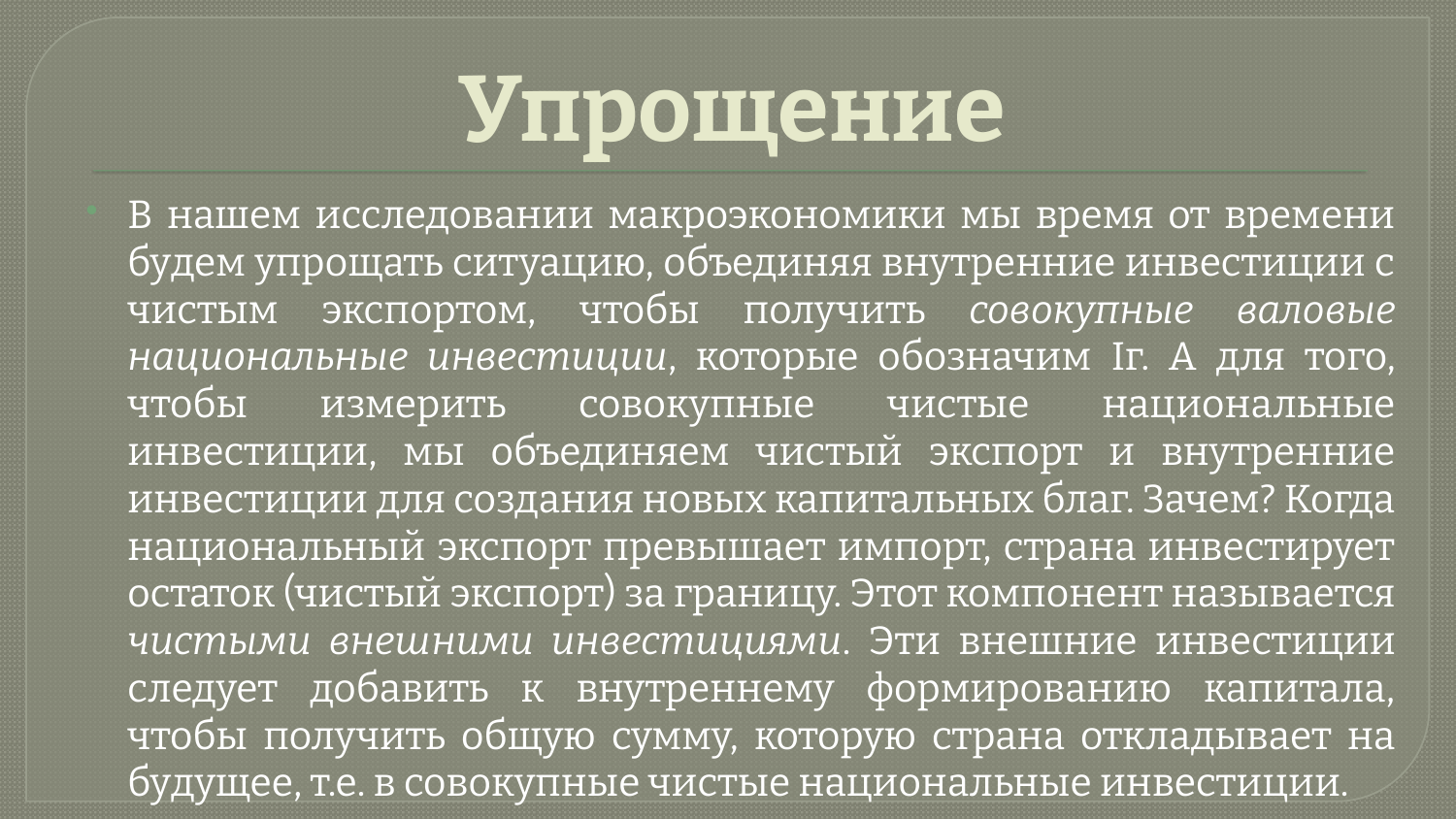

# Упрощение
В нашем исследовании макроэкономики мы время от времени будем упрощать ситуацию, объединяя внутренние инвестиции с чистым экспортом, чтобы получить совокупные валовые национальные инвестиции, которые обозначим Iг. А для того, чтобы измерить совокупные чистые национальные инвестиции, мы объединяем чистый экспорт и внутренние инвестиции для создания новых капитальных благ. Зачем? Когда национальный экспорт превышает импорт, страна инвестирует остаток (чистый экспорт) за границу. Этот компонент называется чистыми внешними инвестициями. Эти внешние инвестиции следует добавить к внутреннему формированию капитала, чтобы получить общую сумму, которую страна откладывает на будущее, т.е. в совокупные чистые национальные инвестиции.